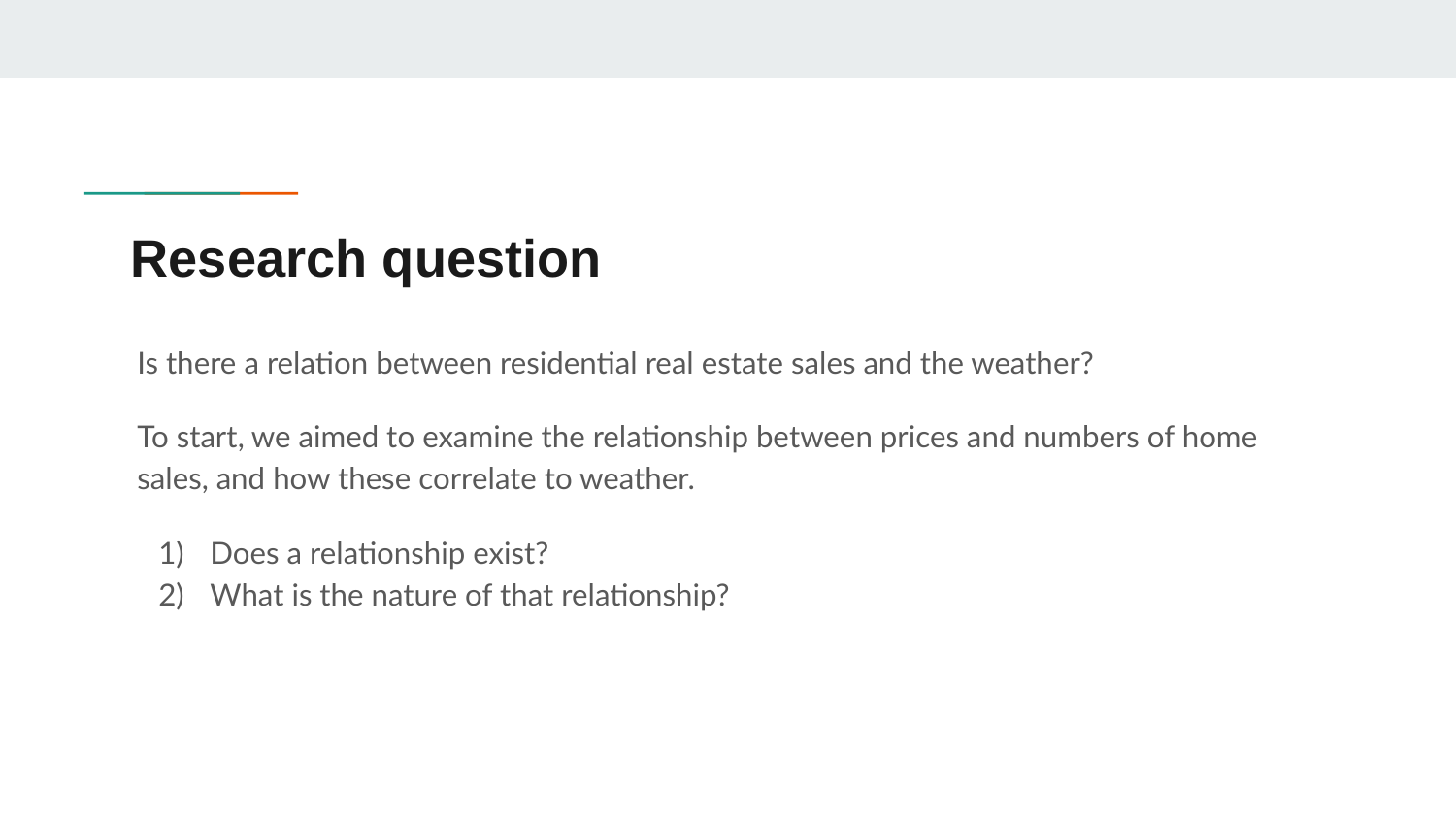

# Research question
Is there a relation between residential real estate sales and the weather?
To start, we aimed to examine the relationship between prices and numbers of home sales, and how these correlate to weather.
Does a relationship exist?
What is the nature of that relationship?